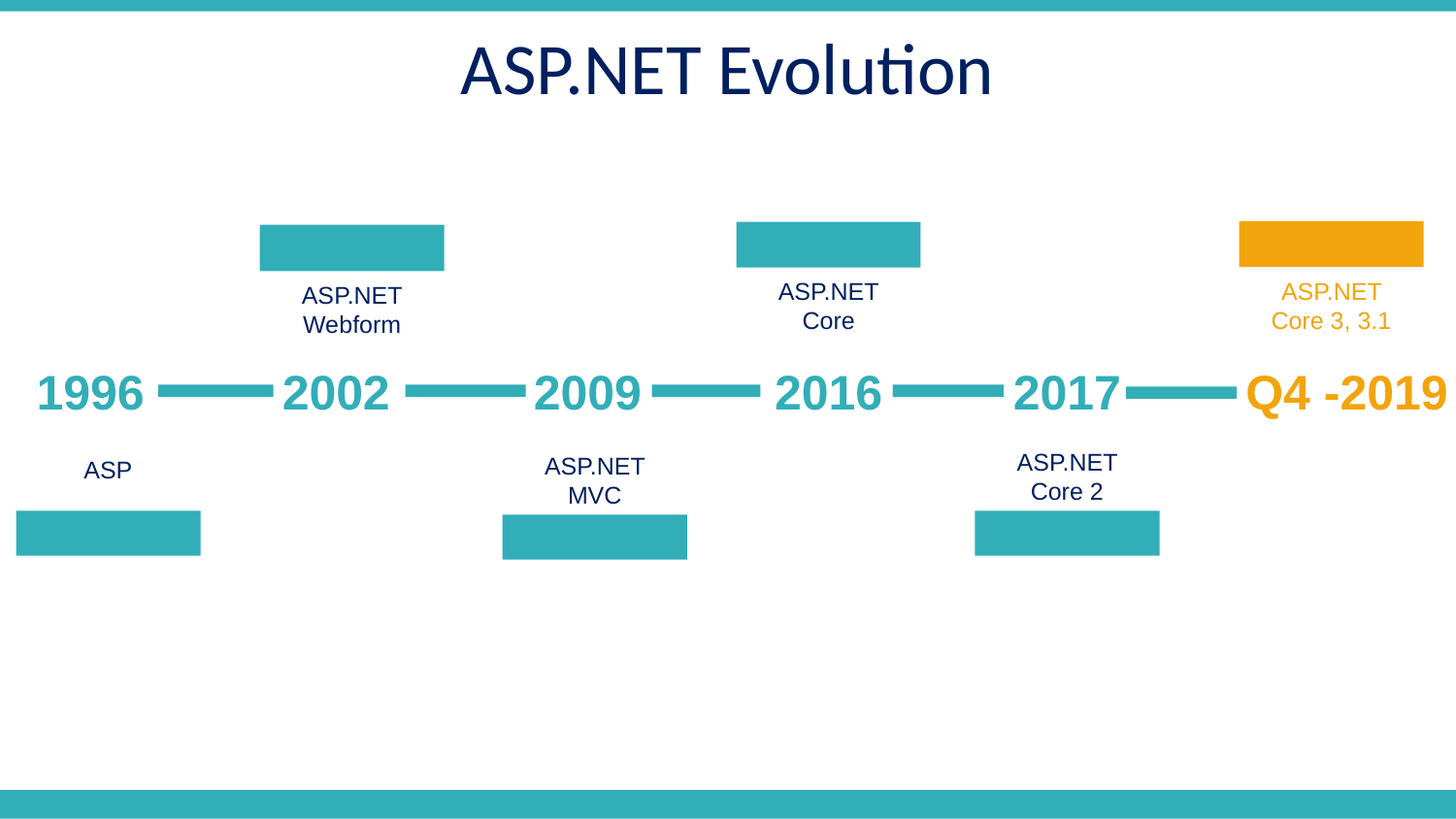

ASP.NET Evolution

ASP.NET Core 3, 3.1

ASP.NET Core

ASP.NET Webform
1996
2002
2009
2016
2017
Q4 -2019

ASP.NET Core 2

ASP.NET MVC

ASP